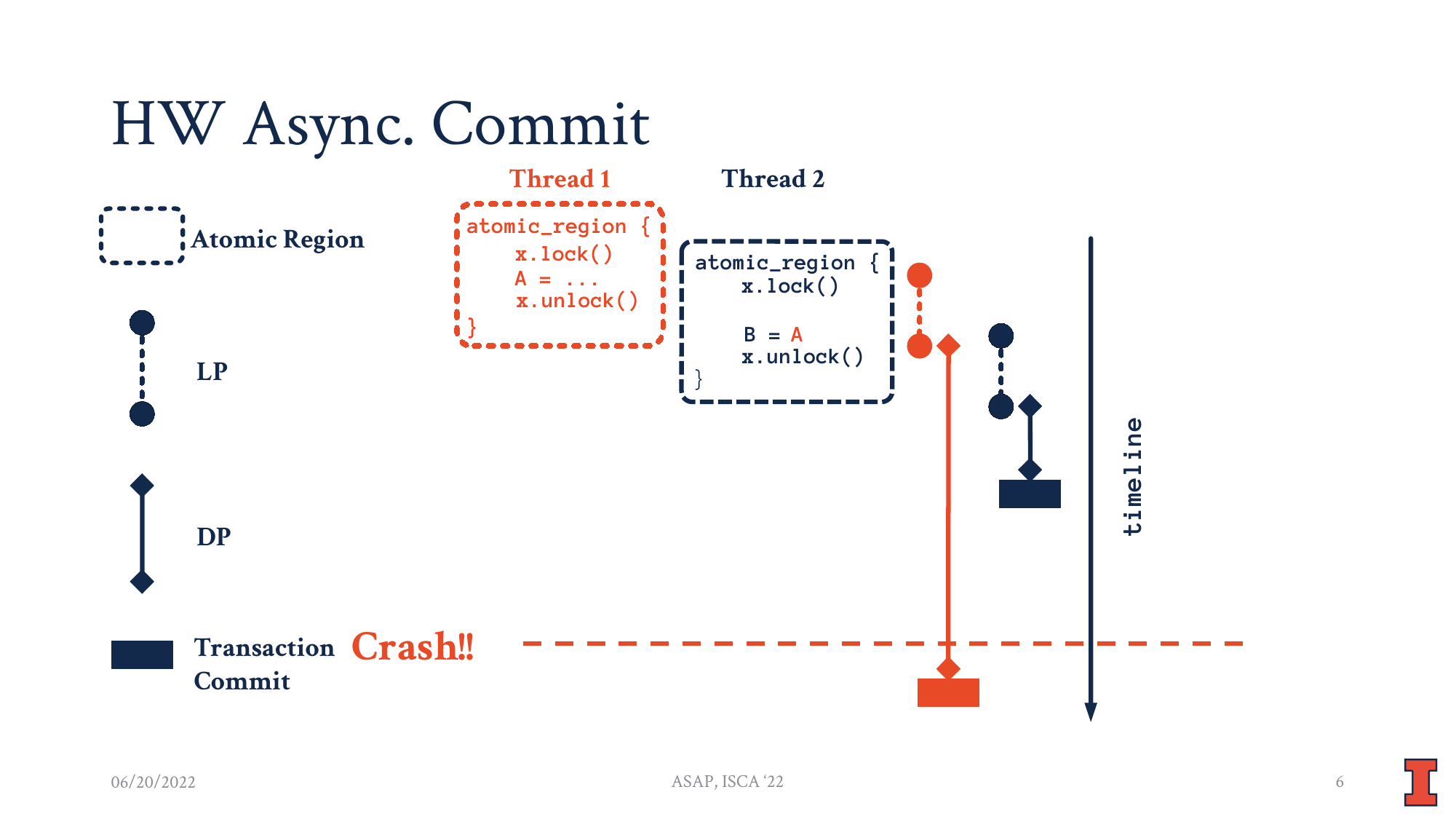

# HW Async. Commit
Thread 1
Thread 2

atomic_region {

A = ...
    x.unlock()
}

Atomic Region

atomic_region {
    x.lock()

B =
A
    x.unlock()
}
x.lock()

LP

timeline

DP

Crash!!
Transaction

Commit

06/20/2022
ASAP, ISCA ‘22
6